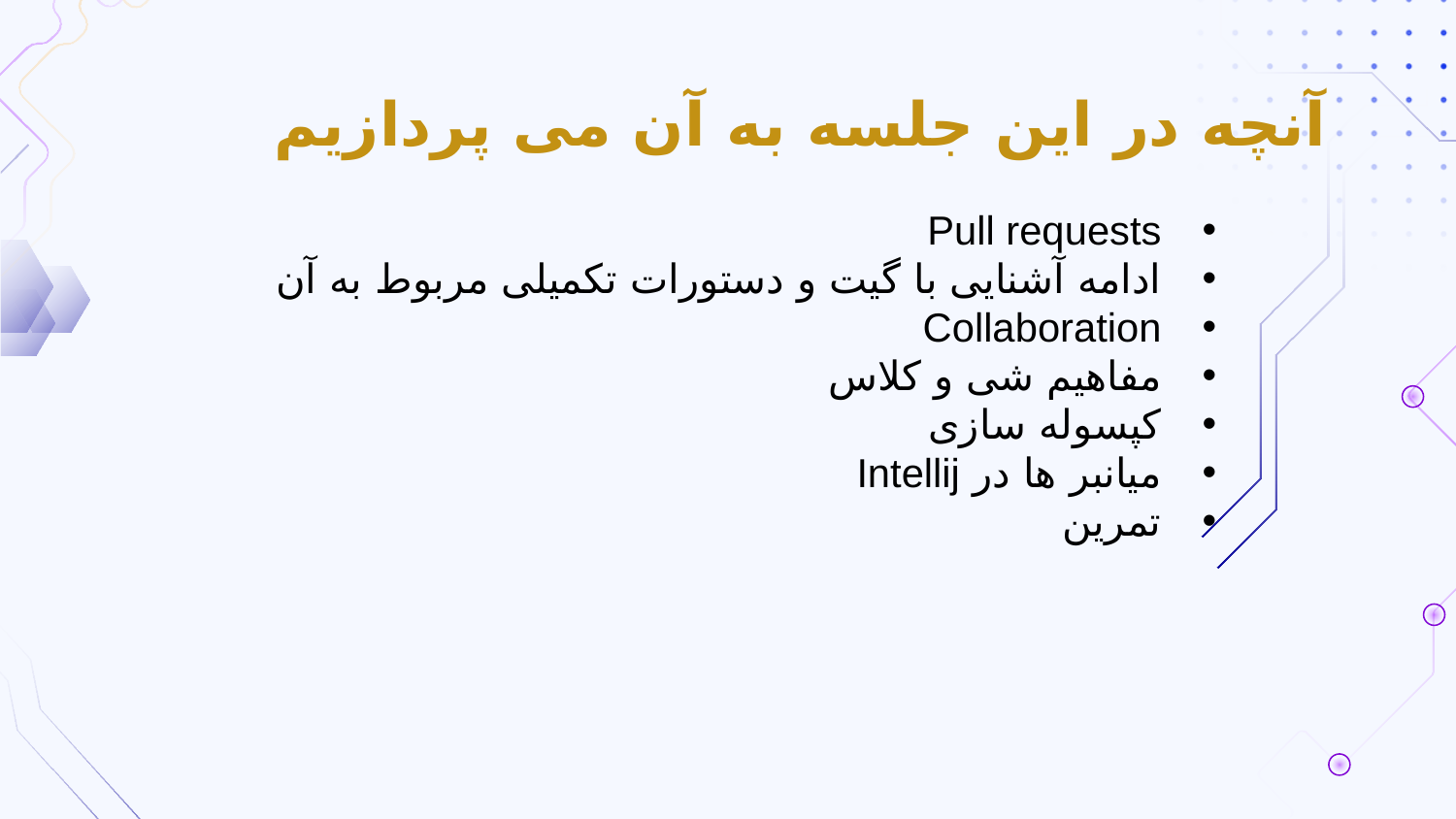

# آنچه در این جلسه به آن می پردازیم
Pull requests
ادامه آشنایی با گیت و دستورات تکمیلی مربوط به آن
Collaboration
مفاهیم شی و کلاس
کپسوله سازی
میانبر ها در Intellij
تمرین